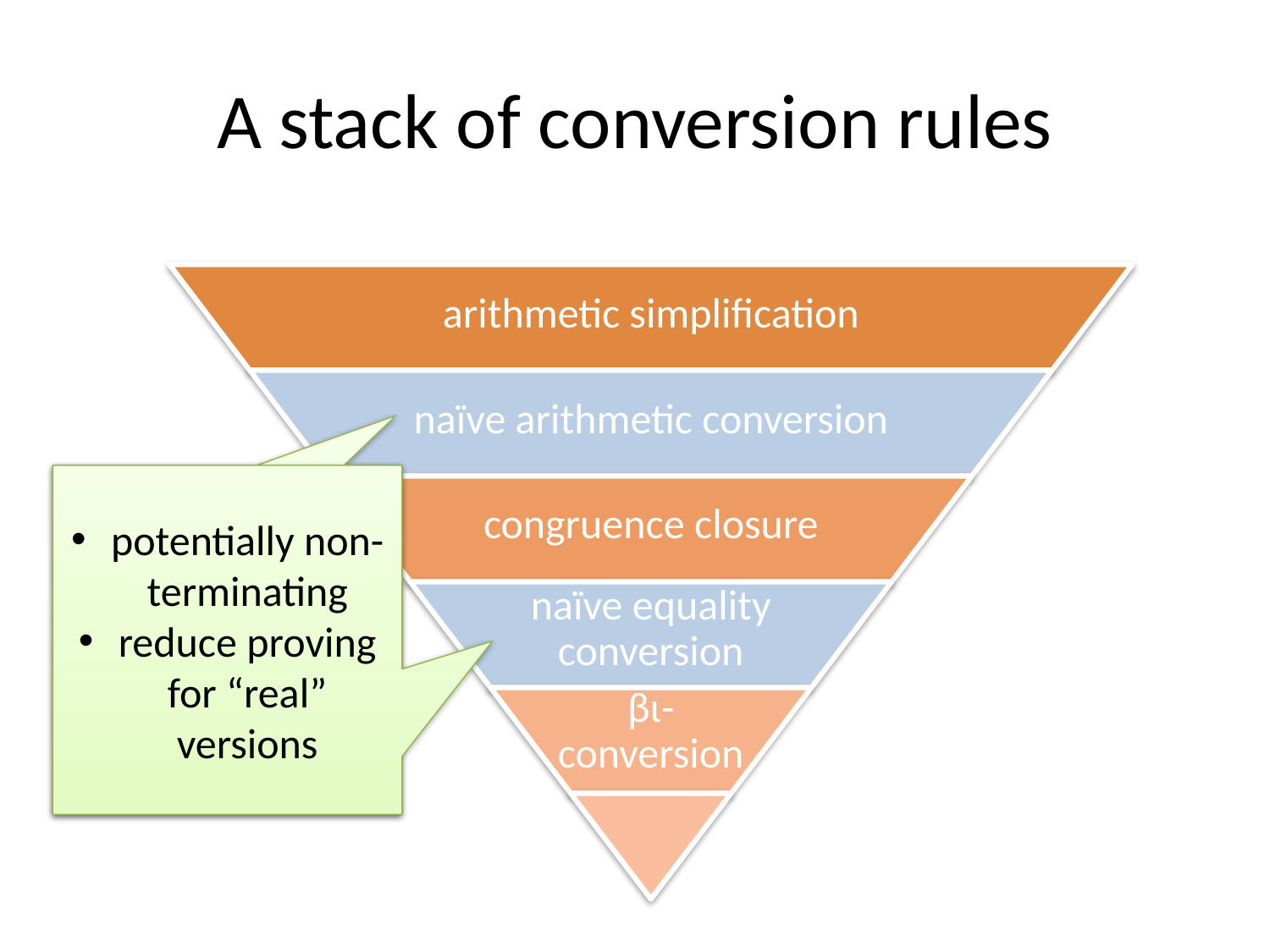

# A stack of conversion rules
arithmetic simplification
naïve arithmetic conversion
congruence closure
naïve equality conversion
βι-conversion

potentially non-terminating
reduce proving for “real” versions